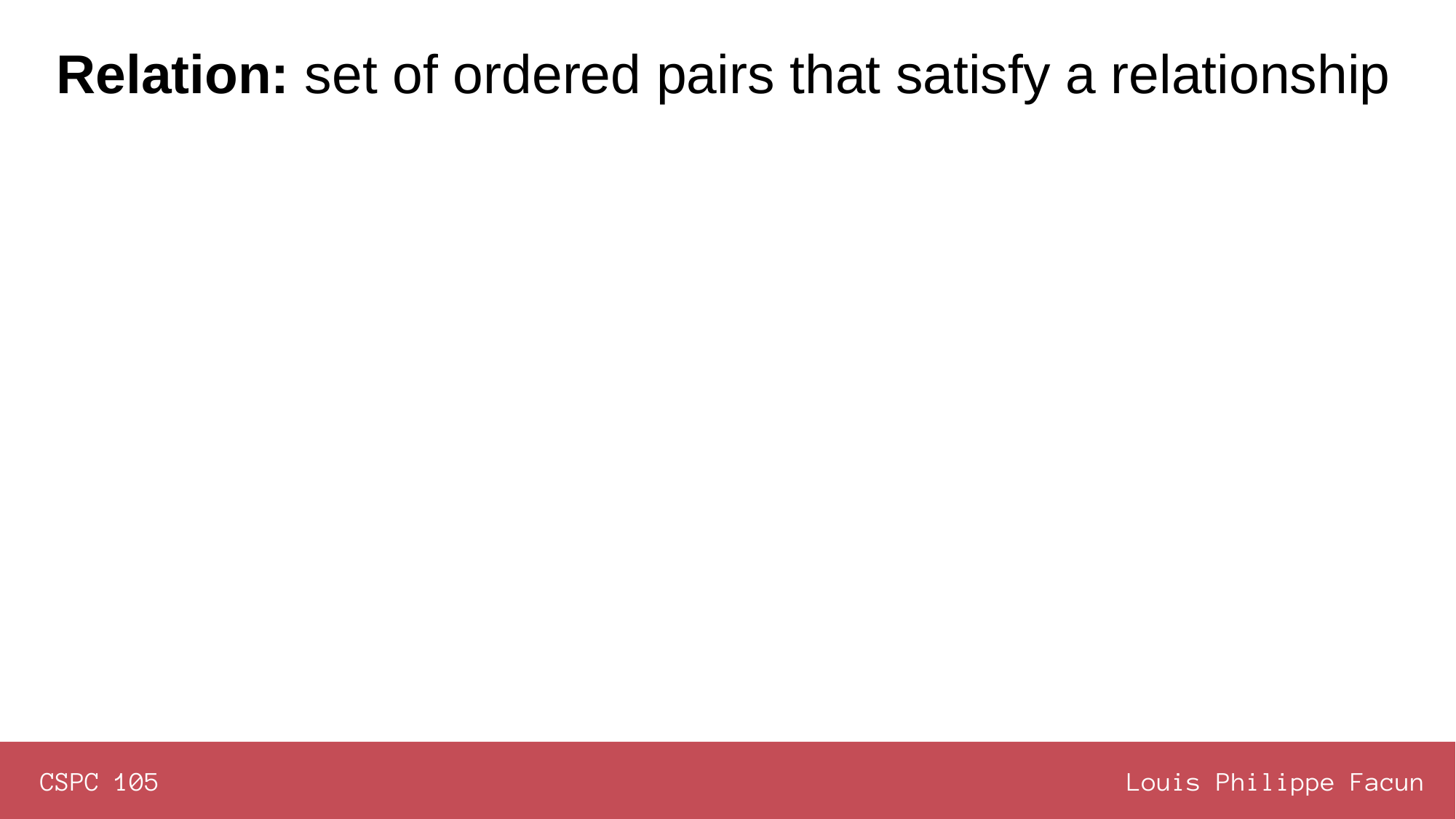

# Relation: set of ordered pairs that satisfy a relationship

CSPC 105
Louis Philippe Facun